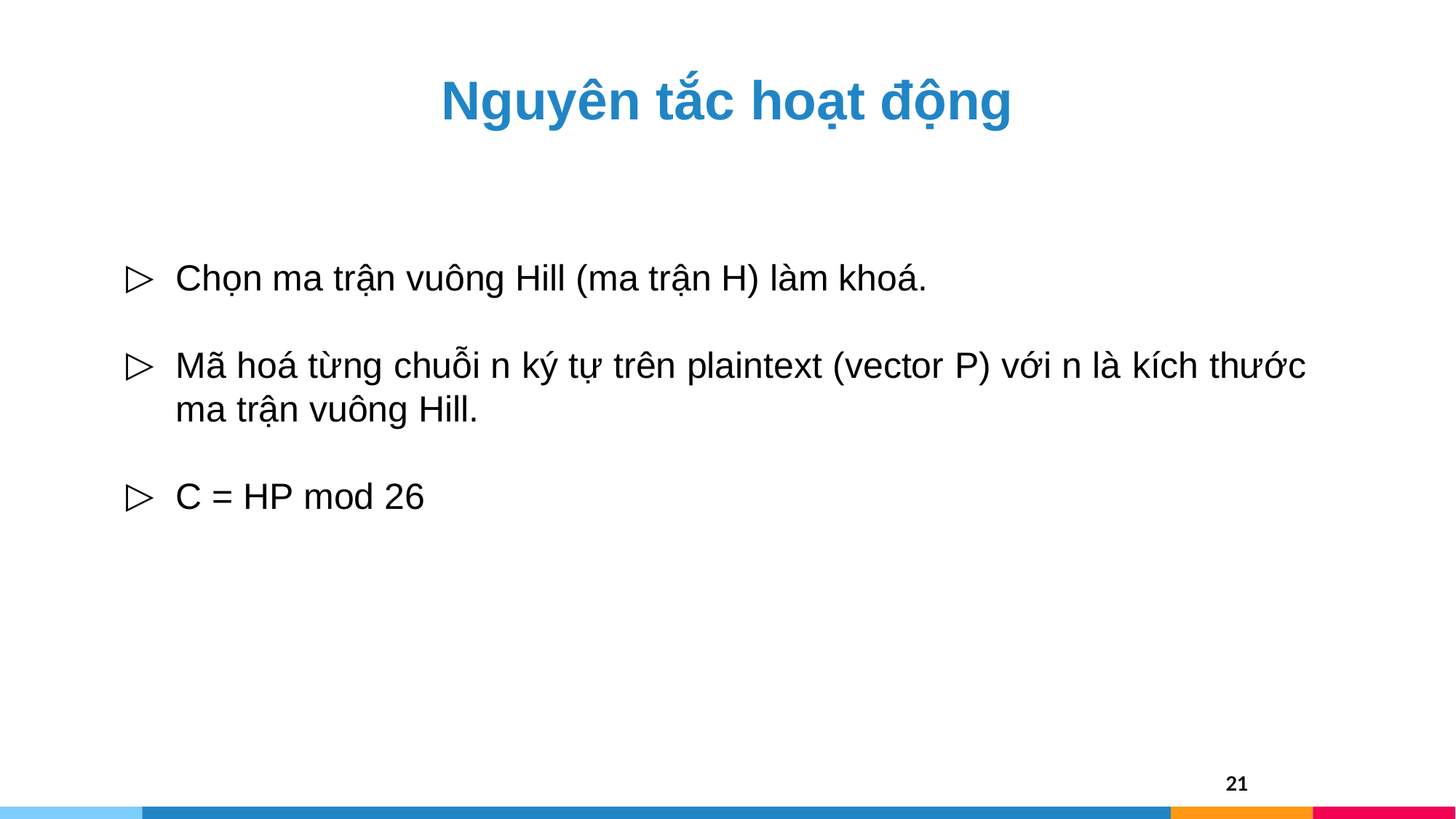

# Nguyên tắc hoạt động
Chọn ma trận vuông Hill (ma trận H) làm khoá.

Mã hoá từng chuỗi n ký tự trên plaintext (vector P) với n là kích thước ma trận vuông Hill.

C = HP mod 26
21